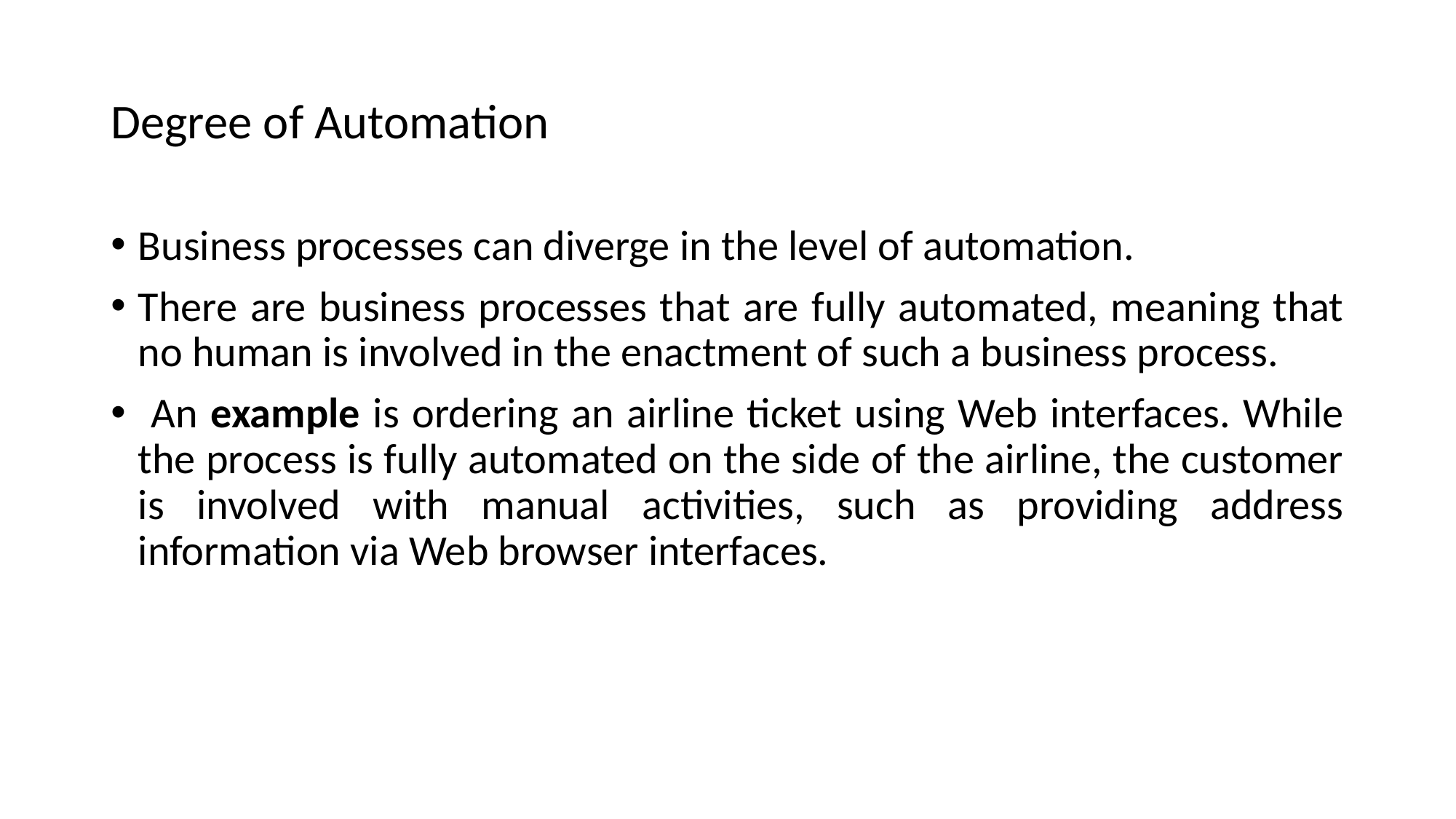

# Degree of Automation
Business processes can diverge in the level of automation.
There are business processes that are fully automated, meaning that no human is involved in the enactment of such a business process.
 An example is ordering an airline ticket using Web interfaces. While the process is fully automated on the side of the airline, the customer is involved with manual activities, such as providing address information via Web browser interfaces.